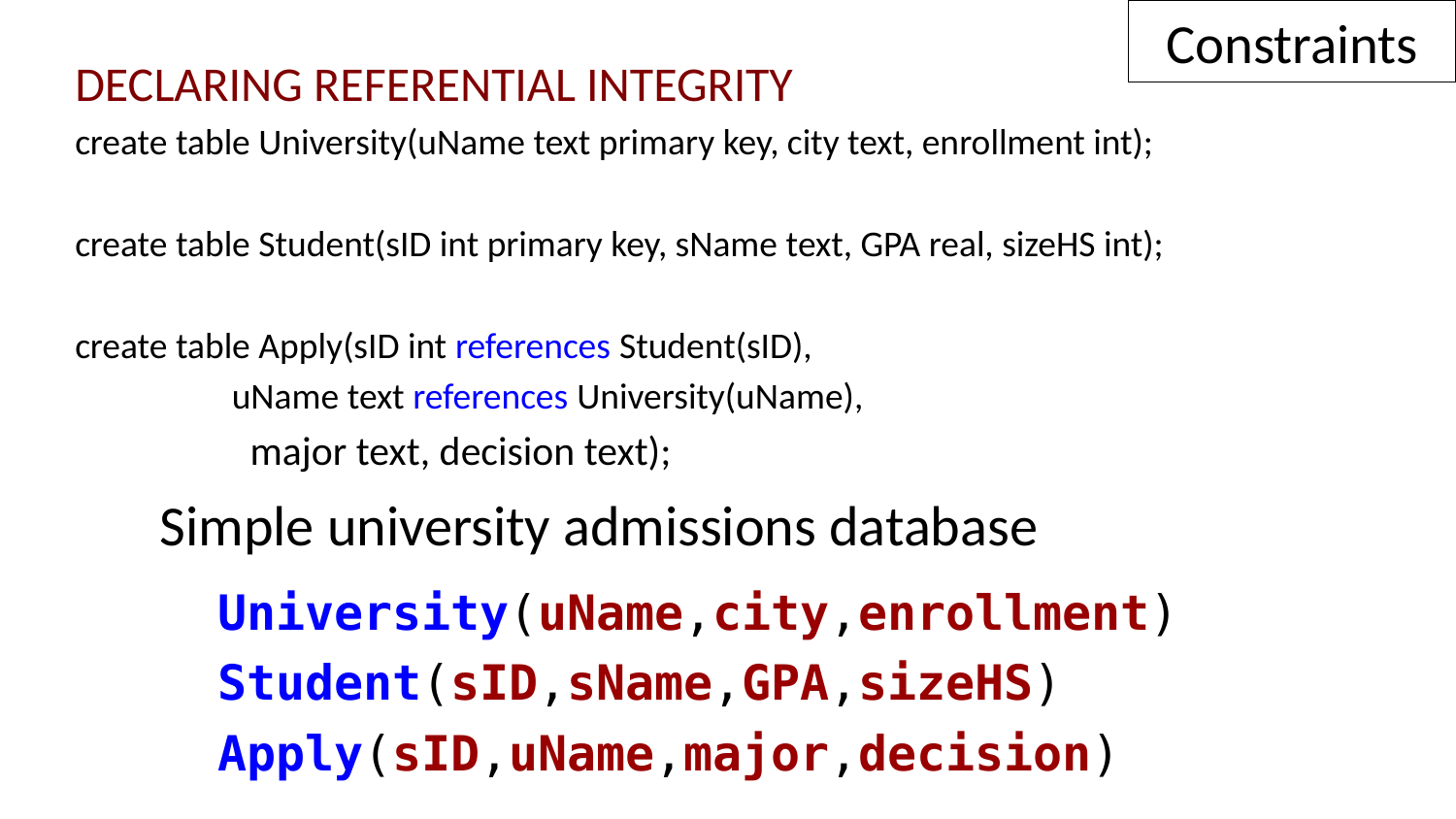

Constraints
DECLARING REFERENTIAL INTEGRITY
create table University(uName text primary key, city text, enrollment int);

create table Student(sID int primary key, sName text, GPA real, sizeHS int);

create table Apply(sID int references Student(sID),
                   uName text references University(uName),
                   major text, decision text);
Simple university admissions database
  University(uName,city,enrollment)
  Student(sID,sName,GPA,sizeHS)
  Apply(sID,uName,major,decision)